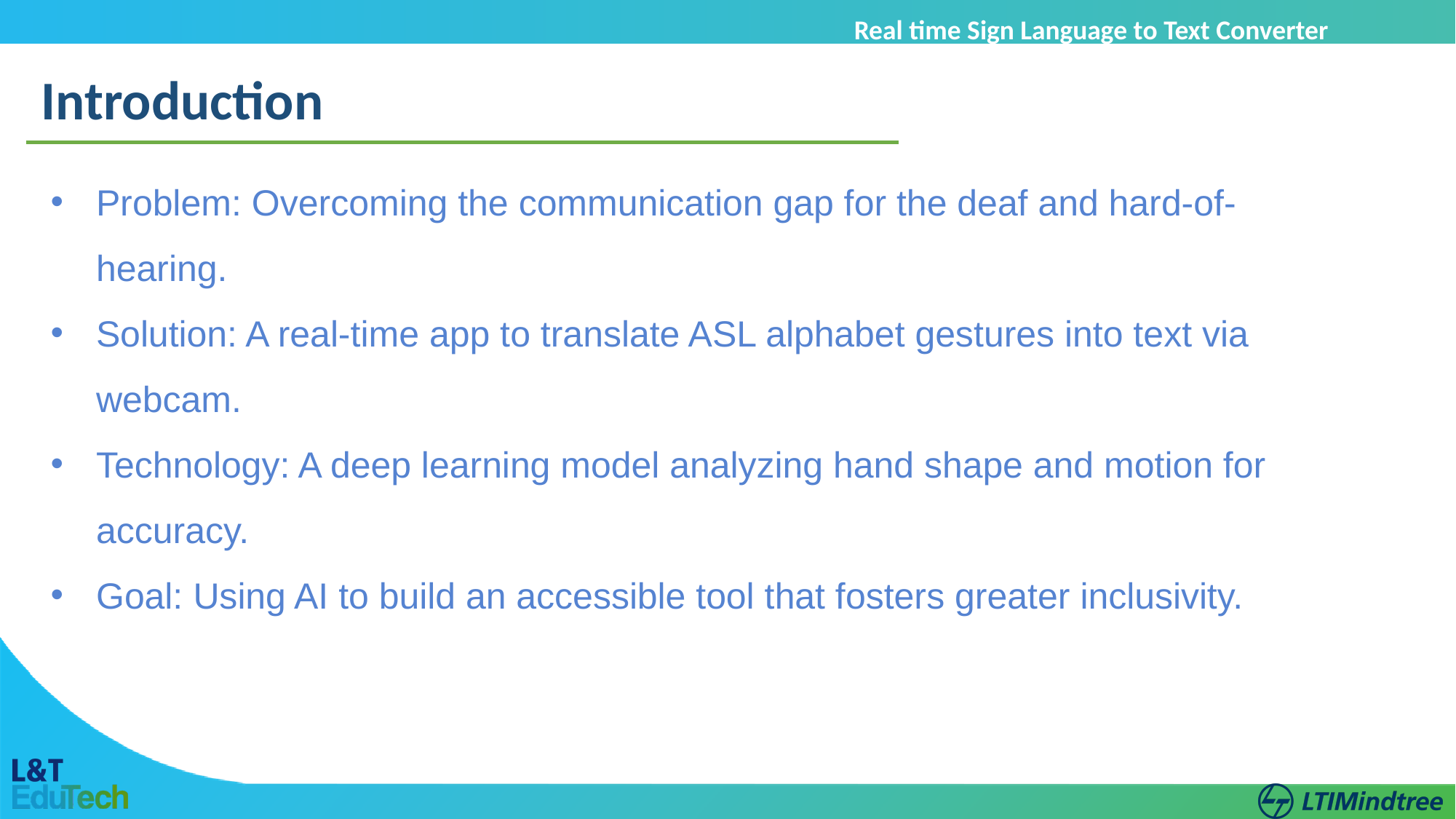

Real time Sign Language to Text Converter
using contextualization
Introduction
Problem: Overcoming the communication gap for the deaf and hard-of-hearing.
Solution: A real-time app to translate ASL alphabet gestures into text via webcam.
Technology: A deep learning model analyzing hand shape and motion for accuracy.
Goal: Using AI to build an accessible tool that fosters greater inclusivity.